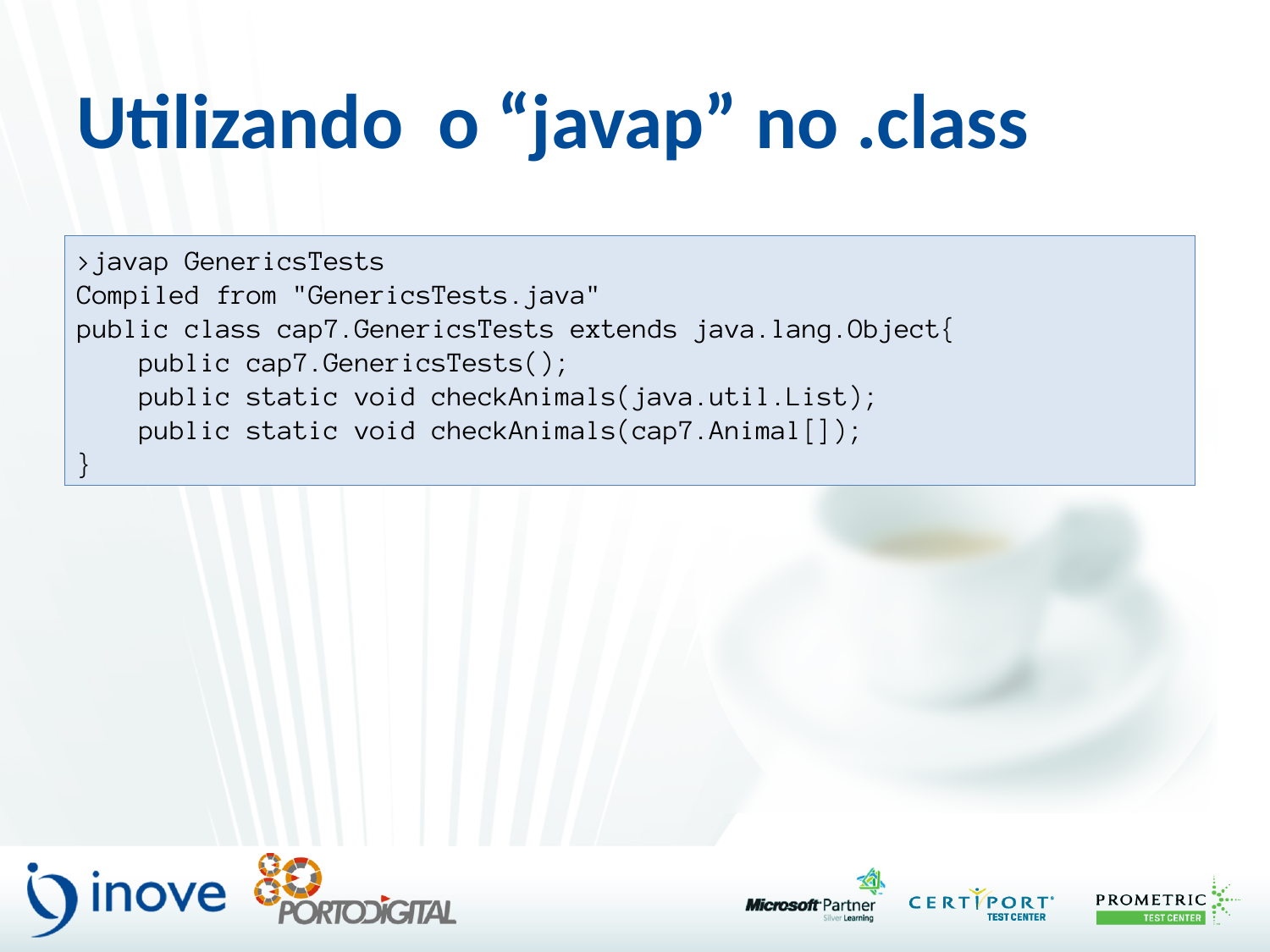

# Utilizando  o “javap” no .class

>javap GenericsTests
Compiled from "GenericsTests.java"
public class cap7.GenericsTests extends java.lang.Object{
    public cap7.GenericsTests();
    public static void checkAnimals(java.util.List);
    public static void checkAnimals(cap7.Animal[]);
}